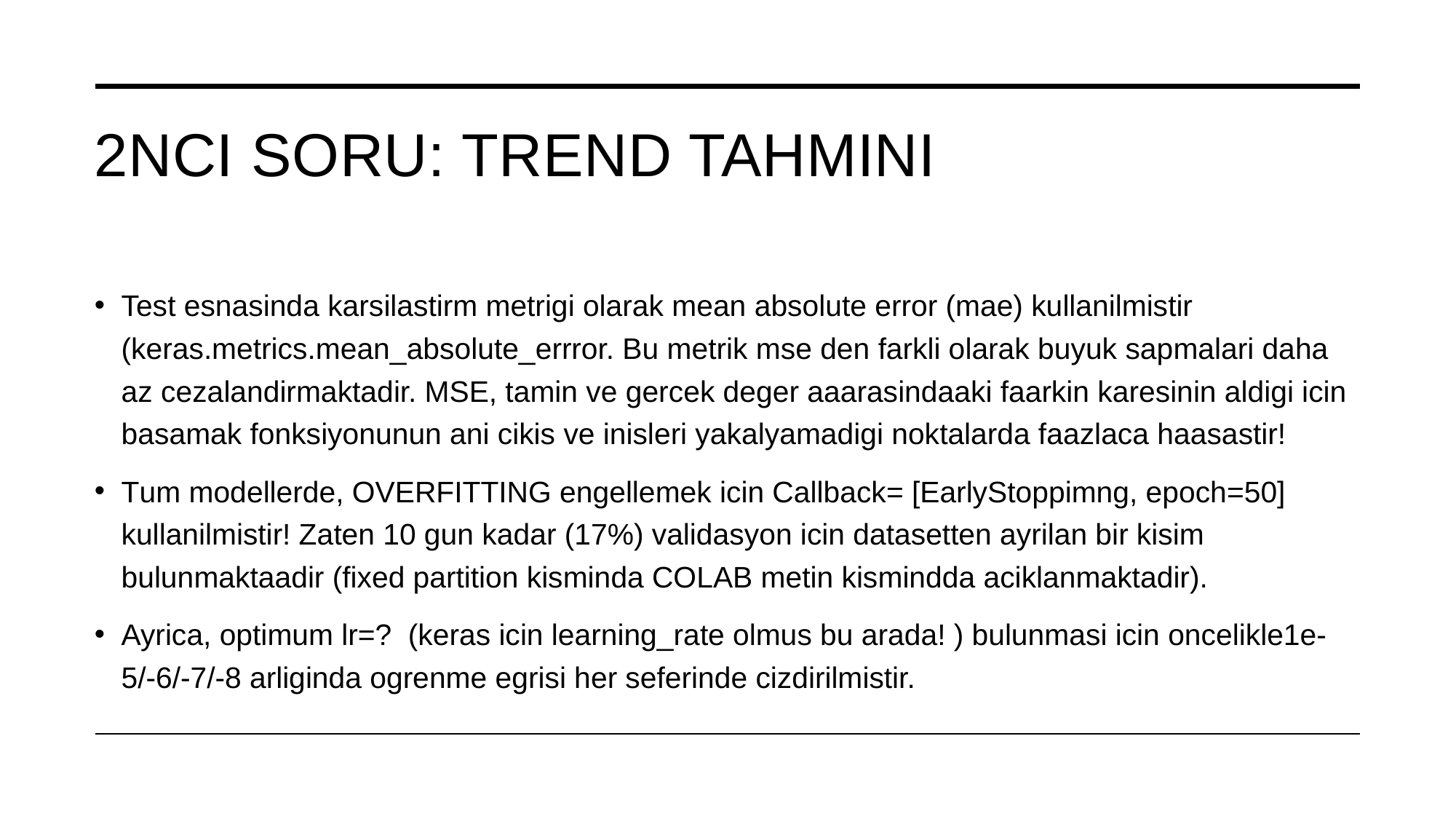

# 2NCI SORU: TREND TAHMINI
Test esnasinda karsilastirm metrigi olarak mean absolute error (mae) kullanilmistir (keras.metrics.mean_absolute_errror. Bu metrik mse den farkli olarak buyuk sapmalari daha az cezalandirmaktadir. MSE, tamin ve gercek deger aaarasindaaki faarkin karesinin aldigi icin basamak fonksiyonunun ani cikis ve inisleri yakalyamadigi noktalarda faazlaca haasastir!
Tum modellerde, OVERFITTING engellemek icin Callback= [EarlyStoppimng, epoch=50] kullanilmistir! Zaten 10 gun kadar (17%) validasyon icin datasetten ayrilan bir kisim bulunmaktaadir (fixed partition kisminda COLAB metin kismindda aciklanmaktadir).
Ayrica, optimum lr=?  (keras icin learning_rate olmus bu arada! ) bulunmasi icin oncelikle1e-5/-6/-7/-8 arliginda ogrenme egrisi her seferinde cizdirilmistir.